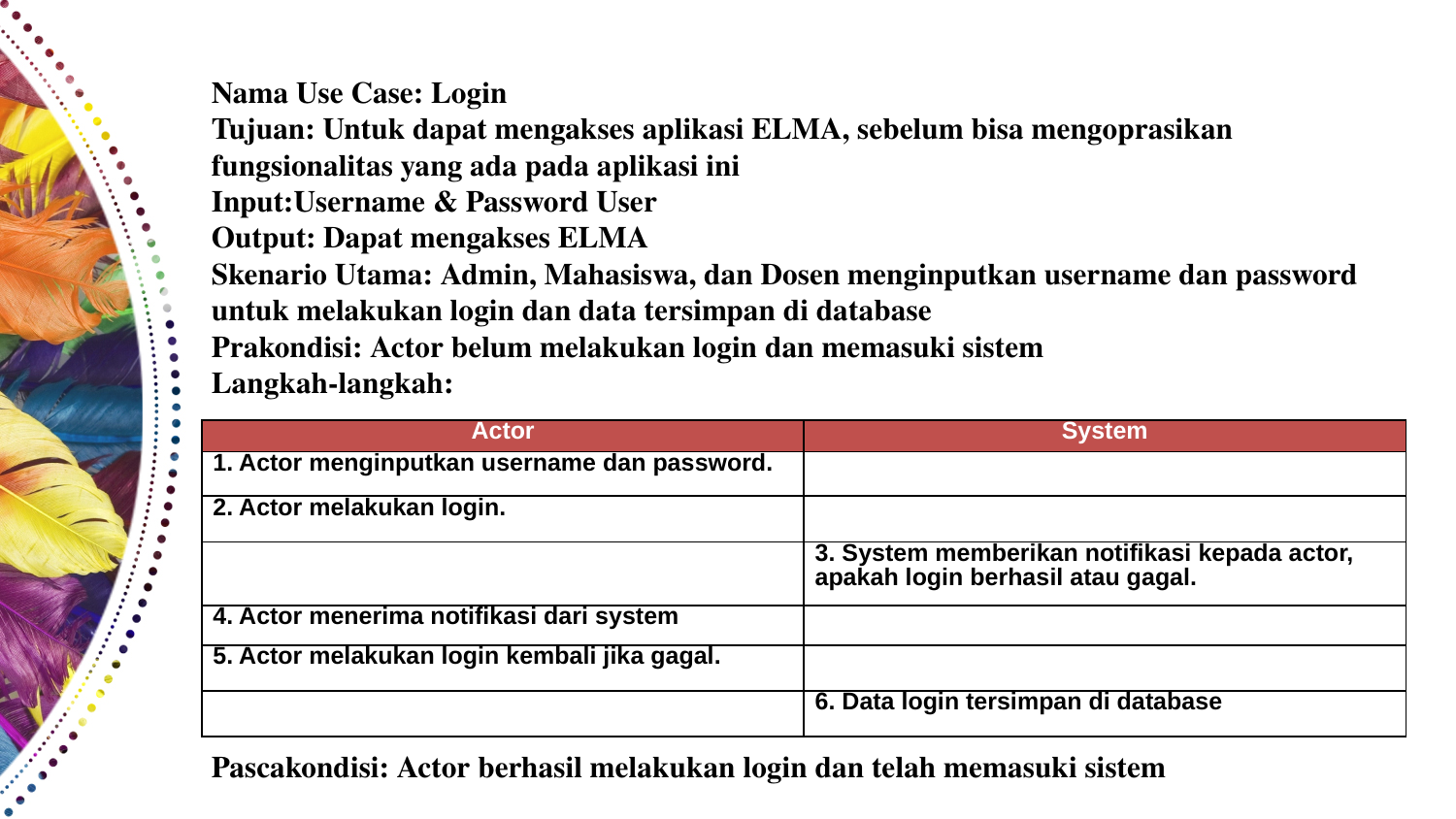

Nama Use Case: Login
Tujuan: Untuk dapat mengakses aplikasi ELMA, sebelum bisa mengoprasikan fungsionalitas yang ada pada aplikasi ini
Input:Username & Password User
Output: Dapat mengakses ELMA
Skenario Utama: Admin, Mahasiswa, dan Dosen menginputkan username dan password untuk melakukan login dan data tersimpan di database
Prakondisi: Actor belum melakukan login dan memasuki sistem
Langkah-langkah:
| Actor | System |
| --- | --- |
| 1. Actor menginputkan username dan password. |  |
| 2. Actor melakukan login. |  |
|  | 3. System memberikan notifikasi kepada actor, apakah login berhasil atau gagal. |
| 4. Actor menerima notifikasi dari system |  |
| 5. Actor melakukan login kembali jika gagal. |  |
|  | 6. Data login tersimpan di database |
Pascakondisi: Actor berhasil melakukan login dan telah memasuki sistem